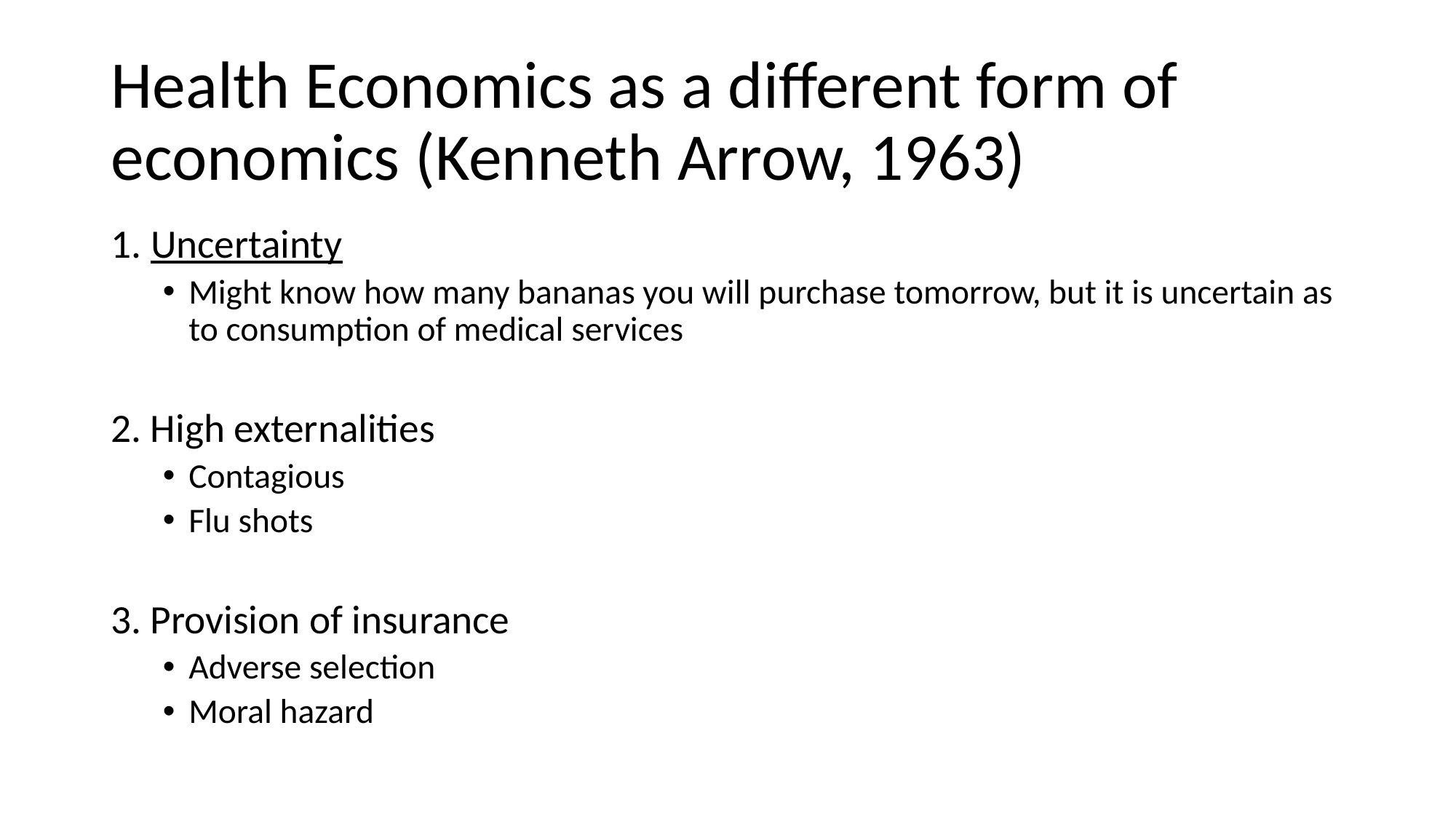

# Health Economics as a different form of economics (Kenneth Arrow, 1963)
1. Uncertainty
Might know how many bananas you will purchase tomorrow, but it is uncertain as to consumption of medical services

2. High externalities
Contagious
Flu shots

3. Provision of insurance
Adverse selection
Moral hazard